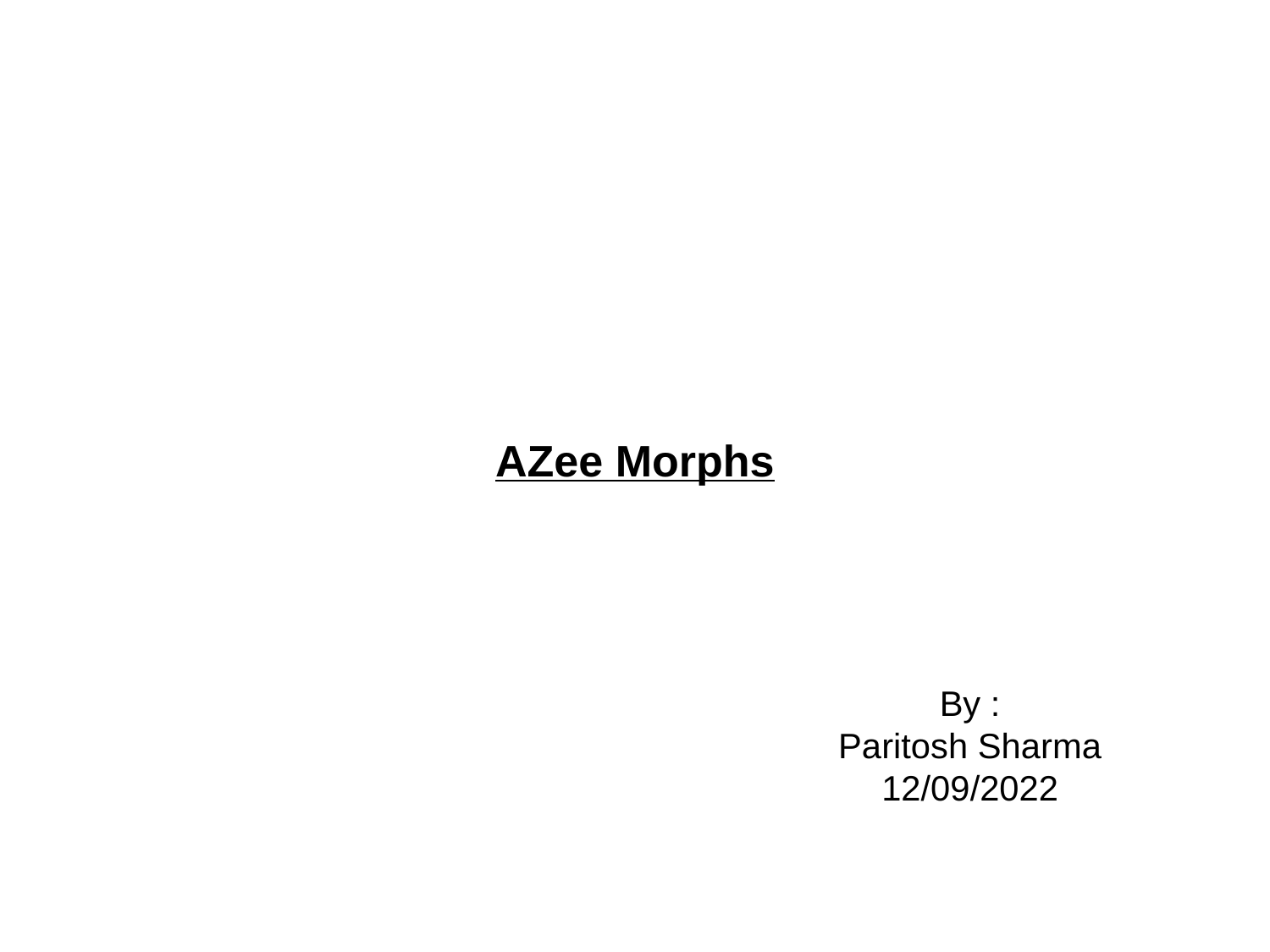

AZee Morphs
By :
Paritosh Sharma
12/09/2022